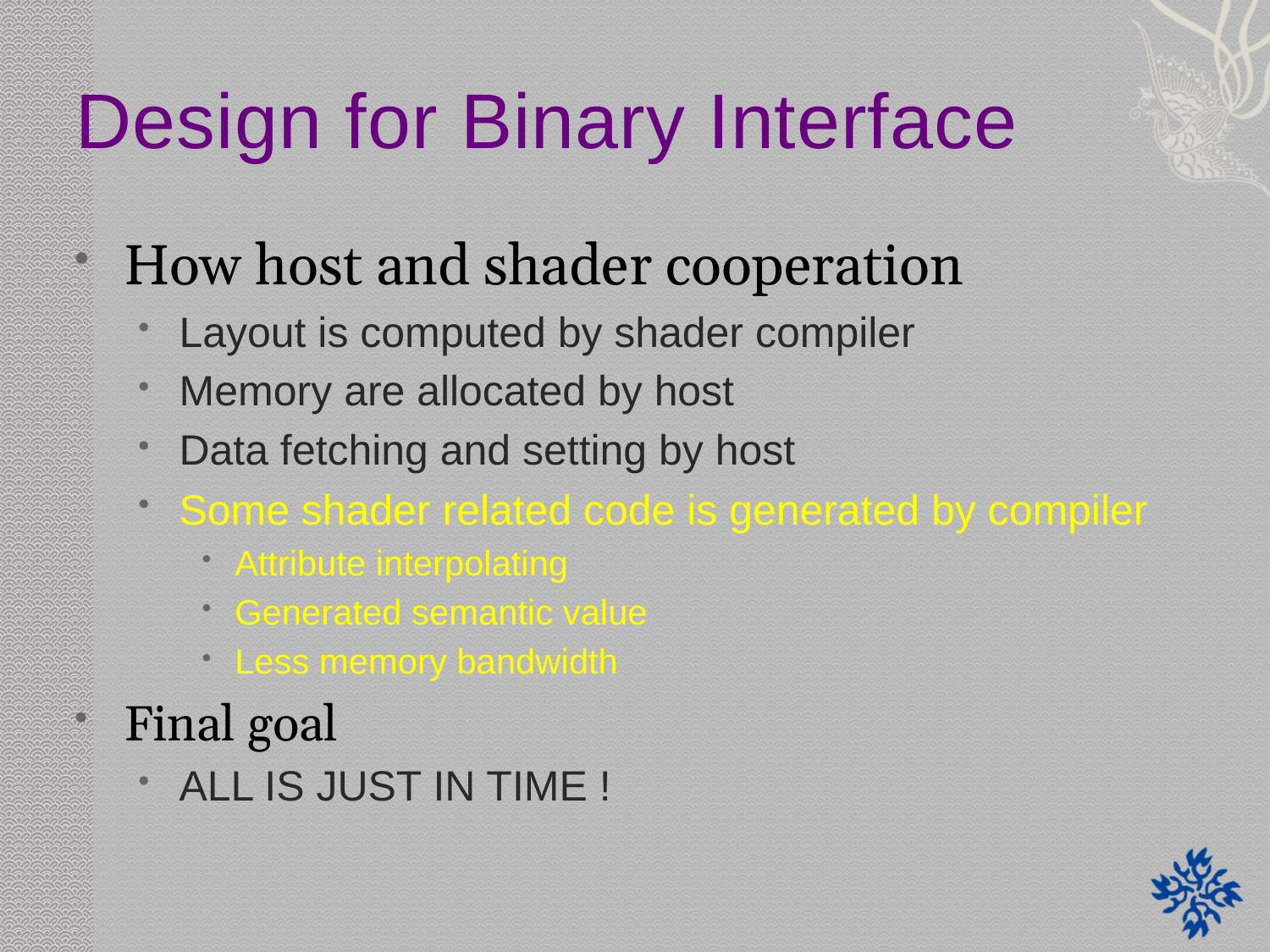

# Design for Binary Interface
How host and shader cooperation
Layout is computed by shader compiler
Memory are allocated by host
Data fetching and setting by host
Some shader related code is generated by compiler
Attribute interpolating
Generated semantic value
Less memory bandwidth
Final goal
ALL IS JUST IN TIME !